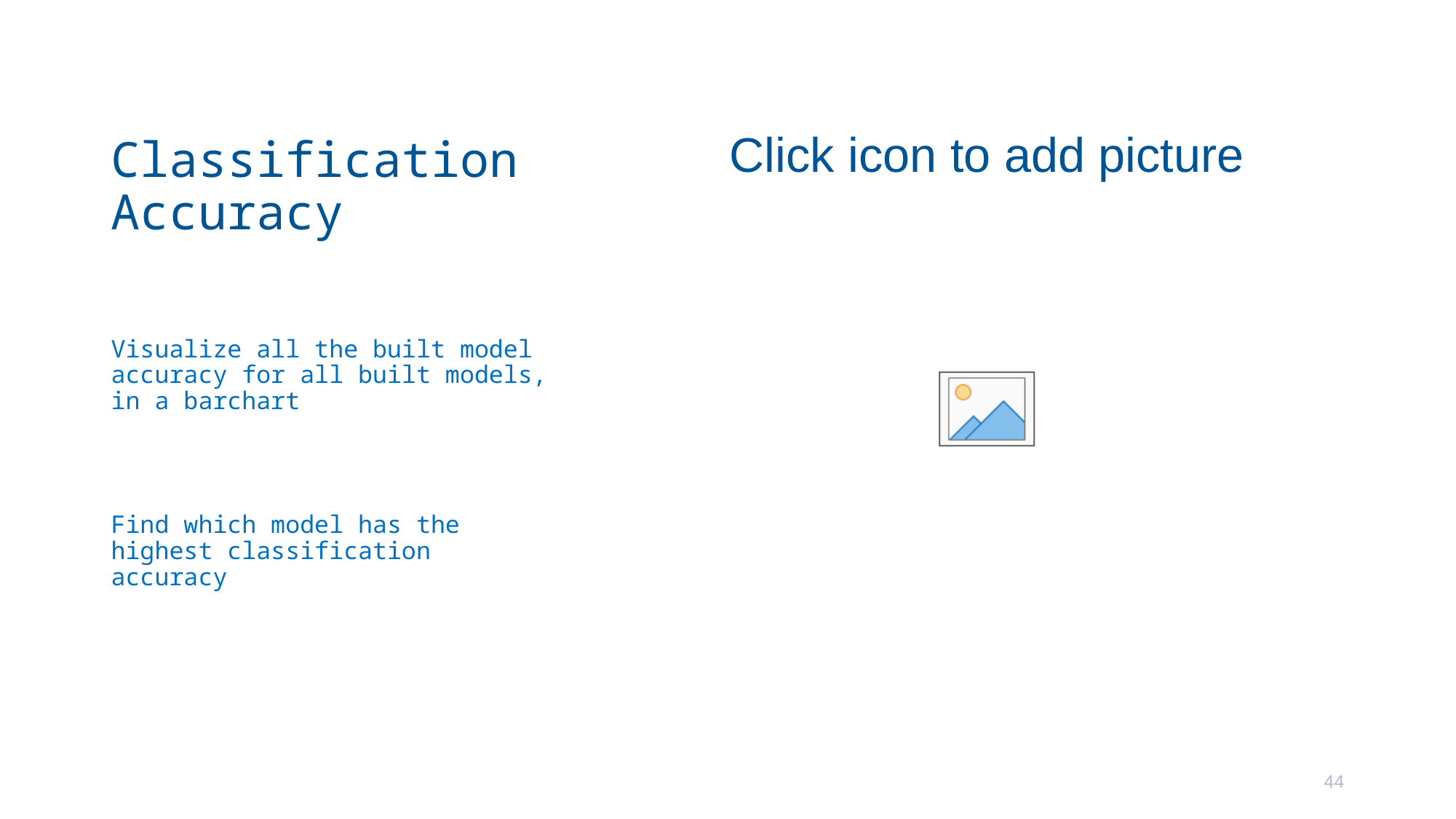

# Classification Accuracy

Visualize all the built model accuracy for all built models, in a barchart

Find which model has the highest classification accuracy
44